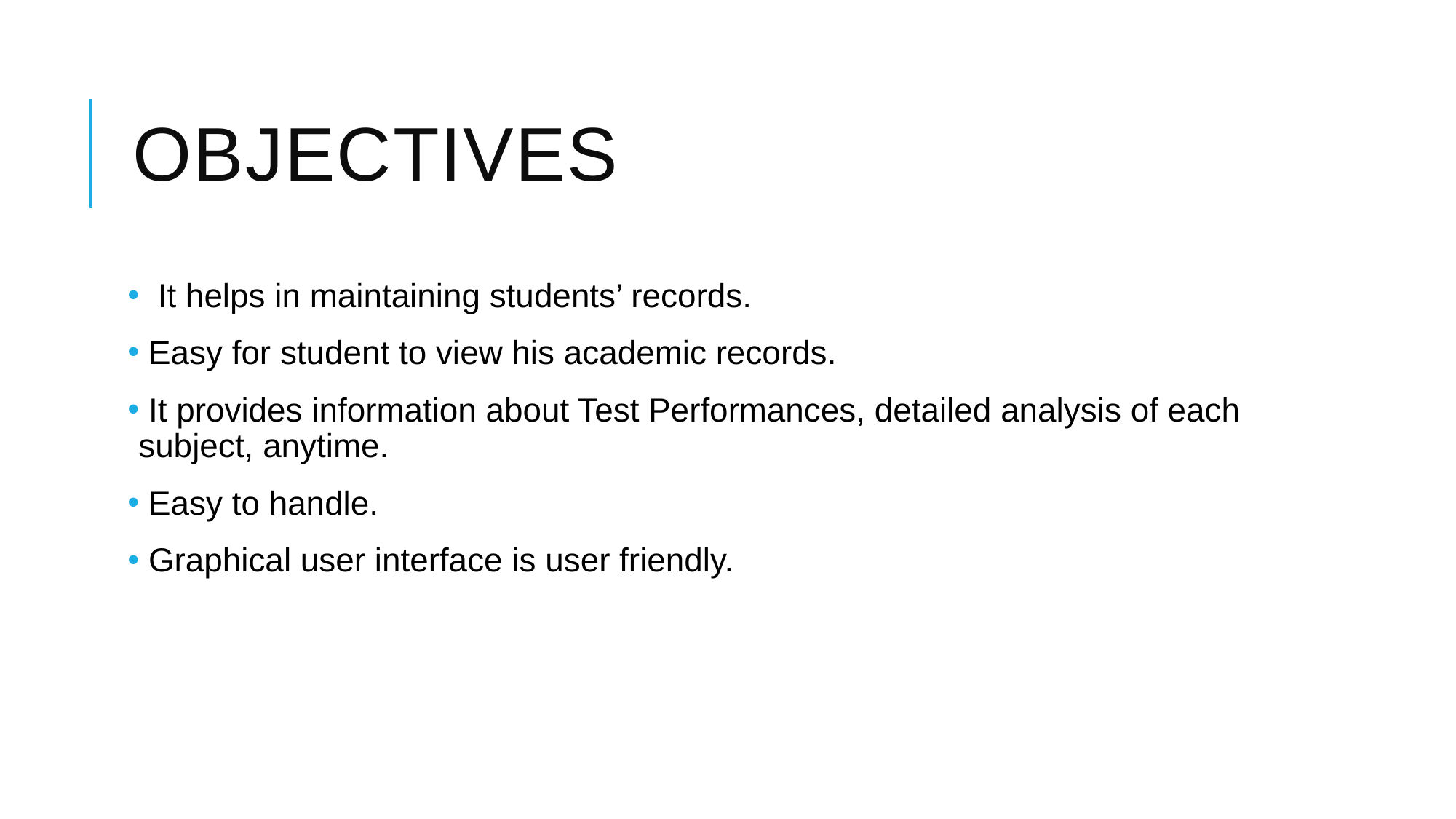

# objectives
  It helps in maintaining students’ records.
 Easy for student to view his academic records.
 It provides information about Test Performances, detailed analysis of each subject, anytime.
 Easy to handle.
 Graphical user interface is user friendly.